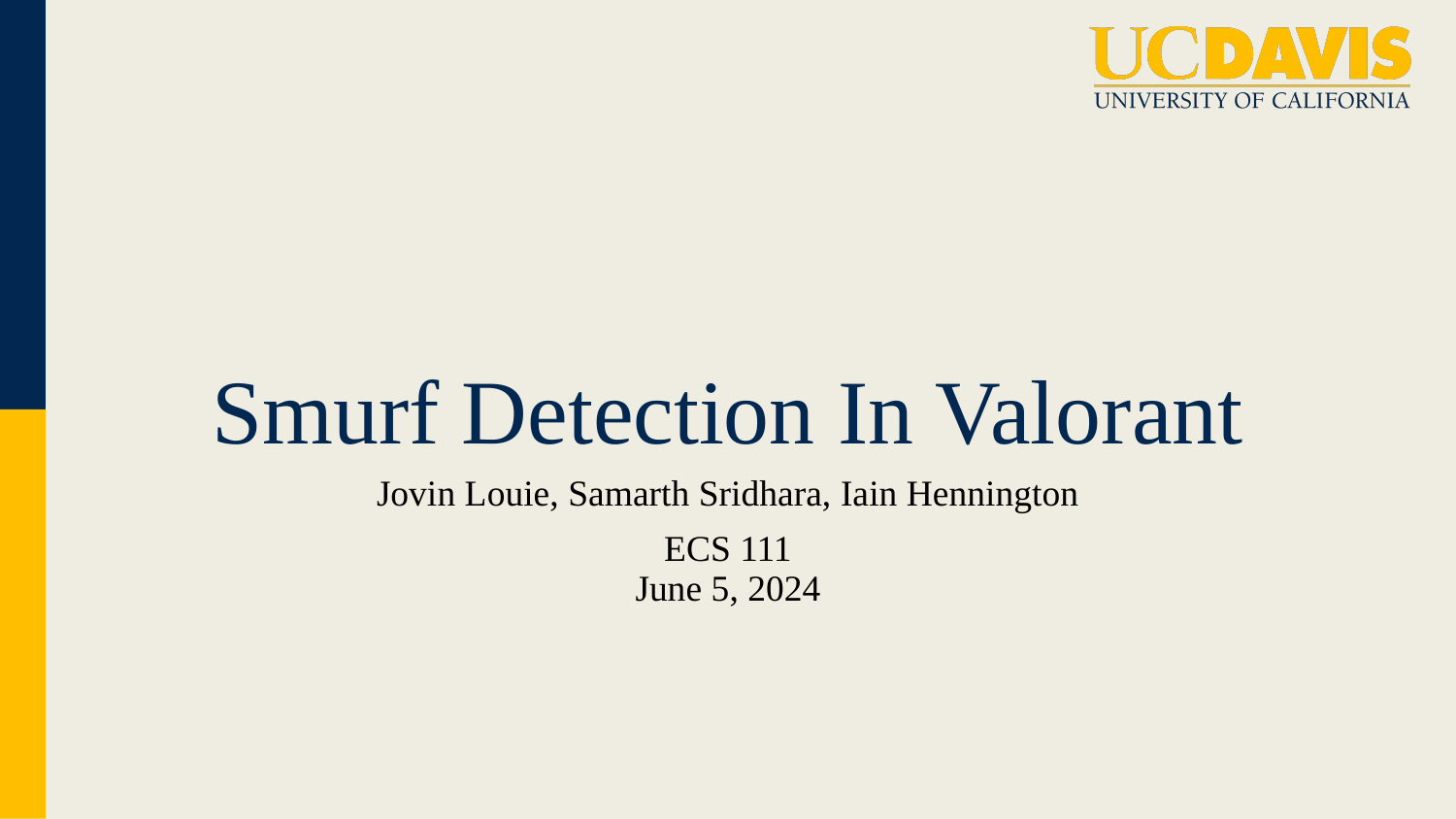

# Smurf Detection In Valorant
Jovin Louie, Samarth Sridhara, Iain Hennington
ECS 111
June 5, 2024